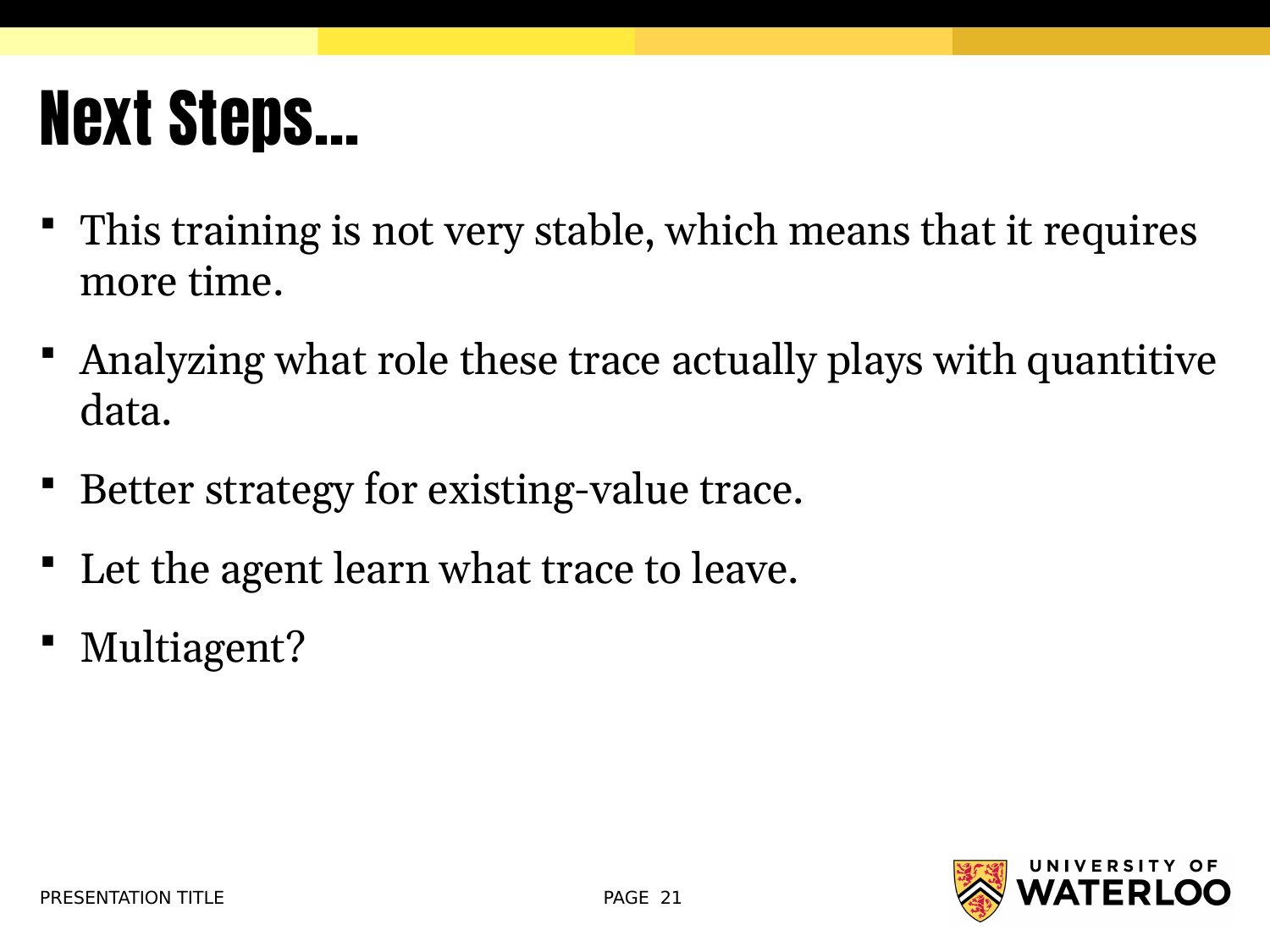

# Next Steps…
This training is not very stable, which means that it requires more time.
Analyzing what role these trace actually plays with quantitive data.
Better strategy for existing-value trace.
Let the agent learn what trace to leave.
Multiagent?
PRESENTATION TITLE
PAGE  21